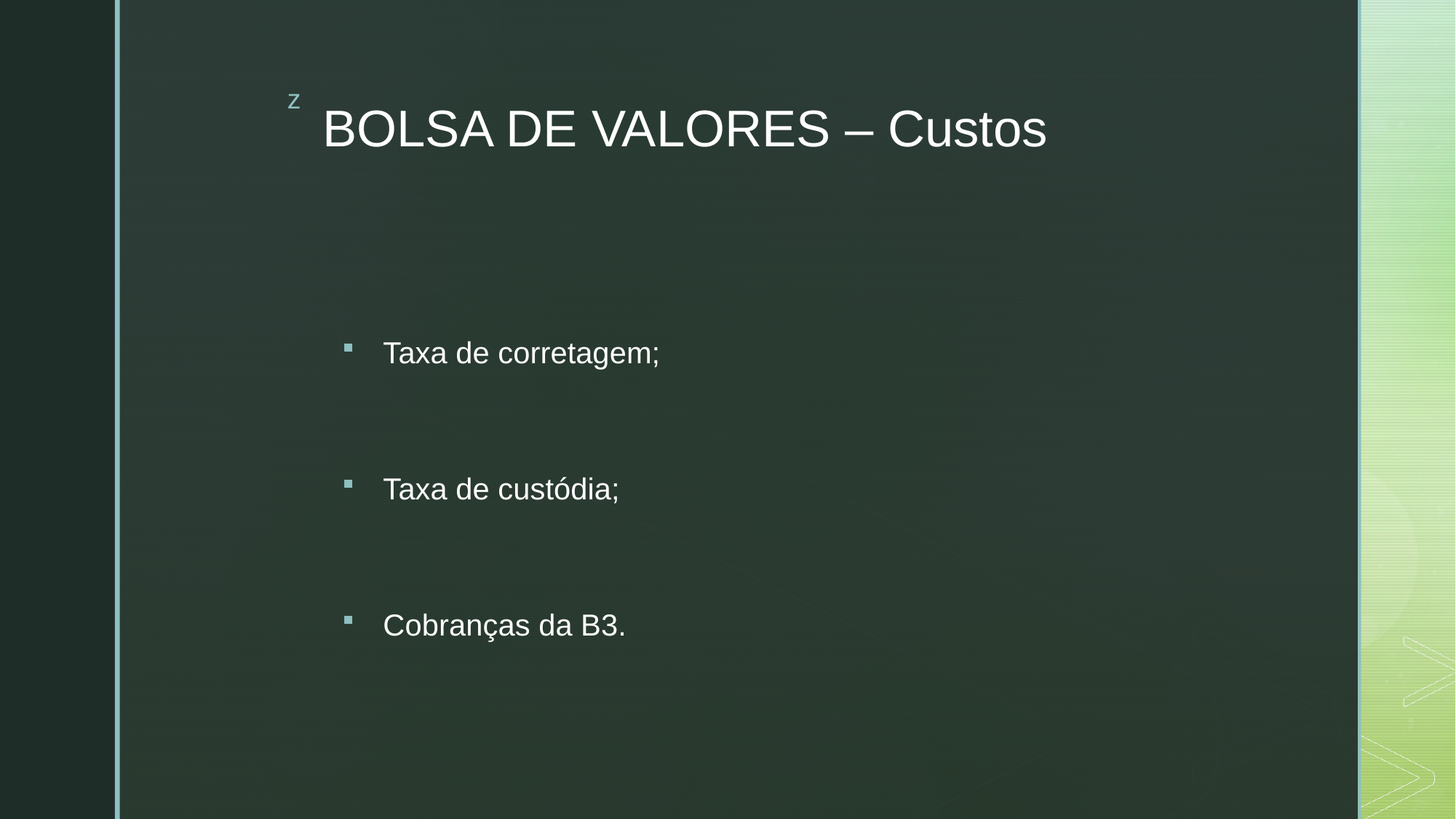

# BOLSA DE VALORES – Custos
Taxa de corretagem;

Taxa de custódia;

Cobranças da B3.